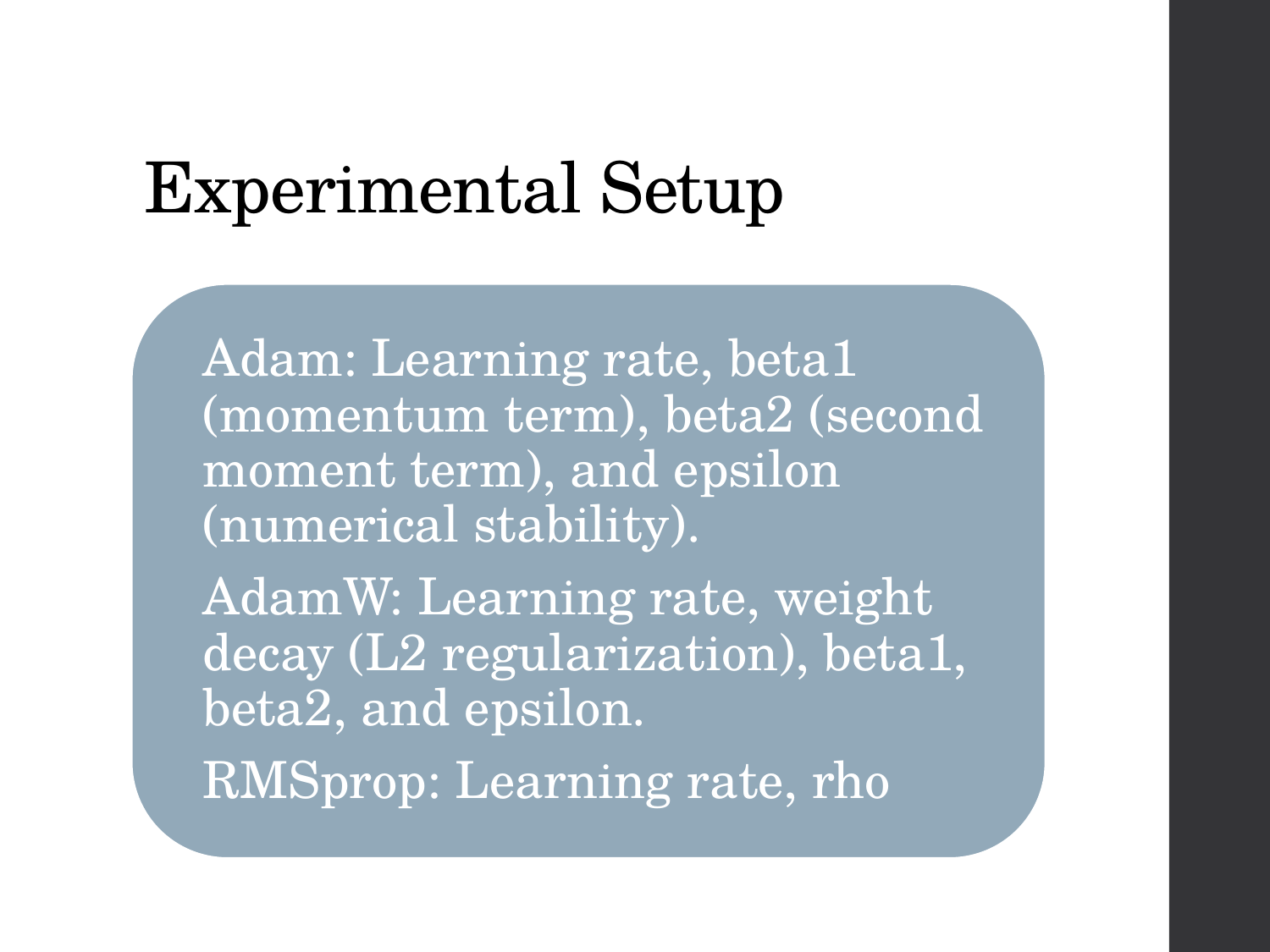

# Experimental Setup
Adam: Learning rate, beta1 (momentum term), beta2 (second moment term), and epsilon (numerical stability).
AdamW: Learning rate, weight decay (L2 regularization), beta1, beta2, and epsilon.
RMSprop: Learning rate, rho